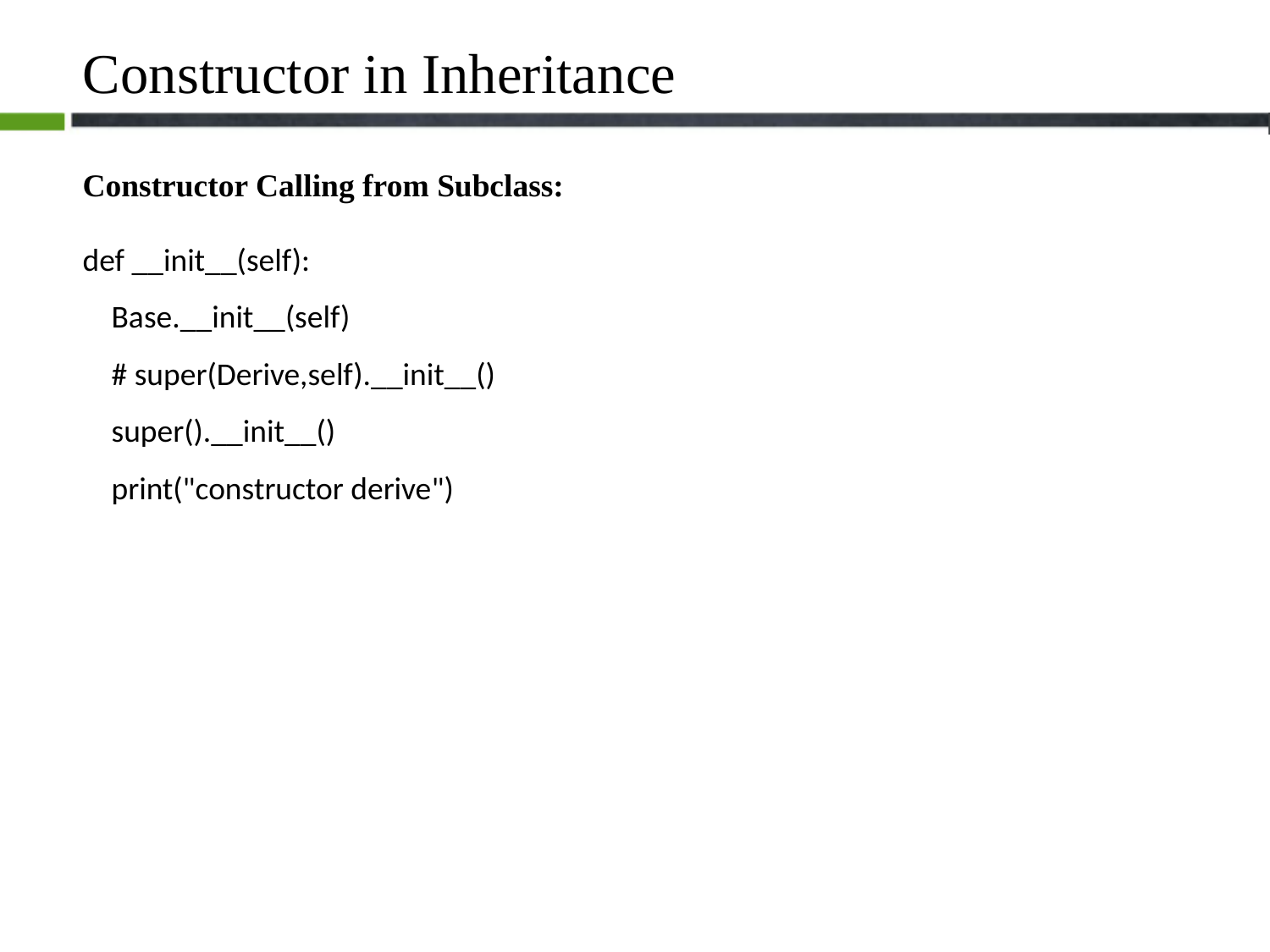

# Constructor in Inheritance
Constructor Calling from Subclass:
def __init__(self):
    Base.__init__(self)
    # super(Derive,self).__init__()
    super().__init__()
    print("constructor derive")